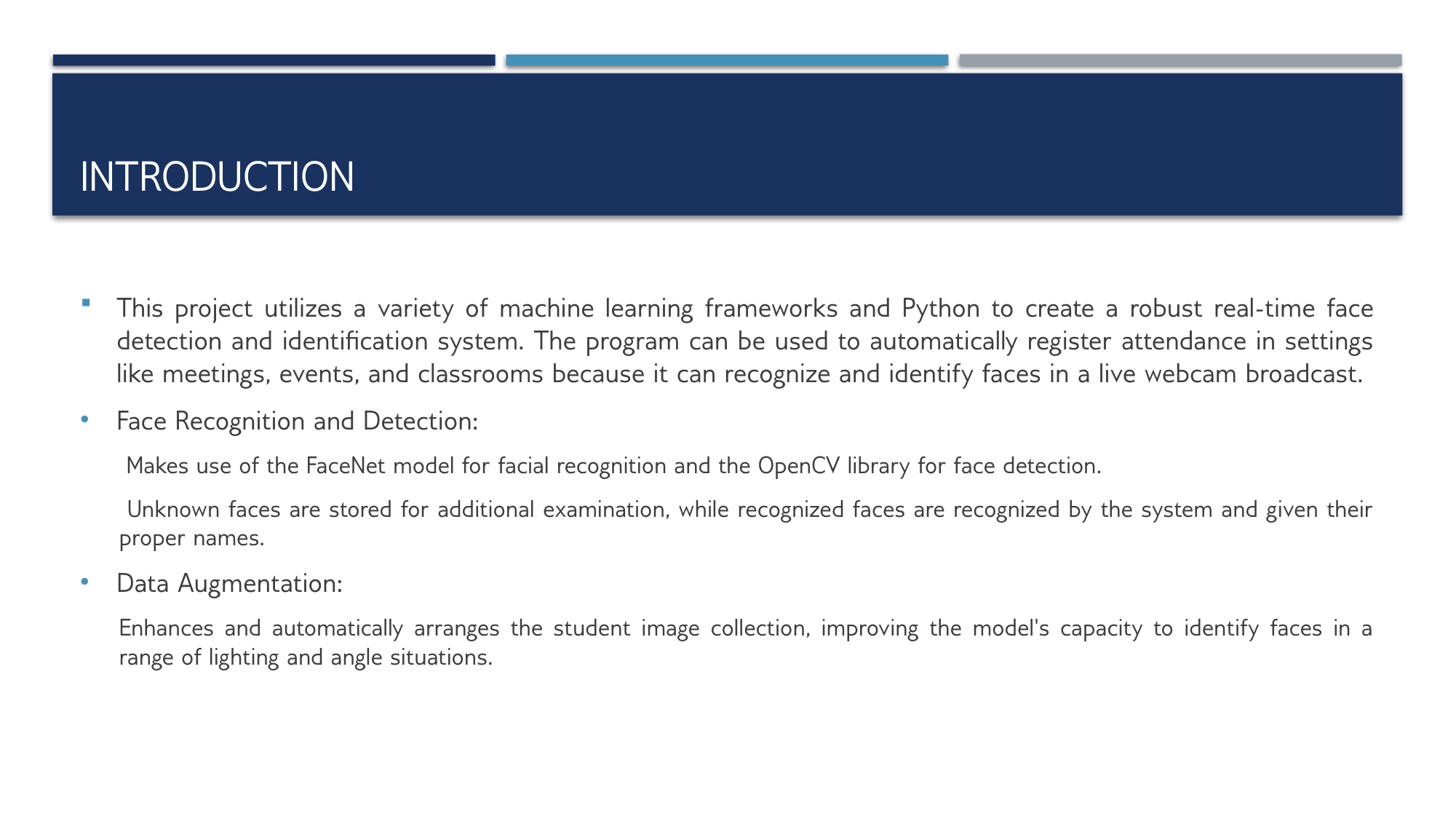

# INTRODUCTION
This project utilizes a variety of machine learning frameworks and Python to create a robust real-time face detection and identification system. The program can be used to automatically register attendance in settings like meetings, events, and classrooms because it can recognize and identify faces in a live webcam broadcast.
Face Recognition and Detection:
 Makes use of the FaceNet model for facial recognition and the OpenCV library for face detection.
 Unknown faces are stored for additional examination, while recognized faces are recognized by the system and given their proper names.
Data Augmentation:
Enhances and automatically arranges the student image collection, improving the model's capacity to identify faces in a range of lighting and angle situations.